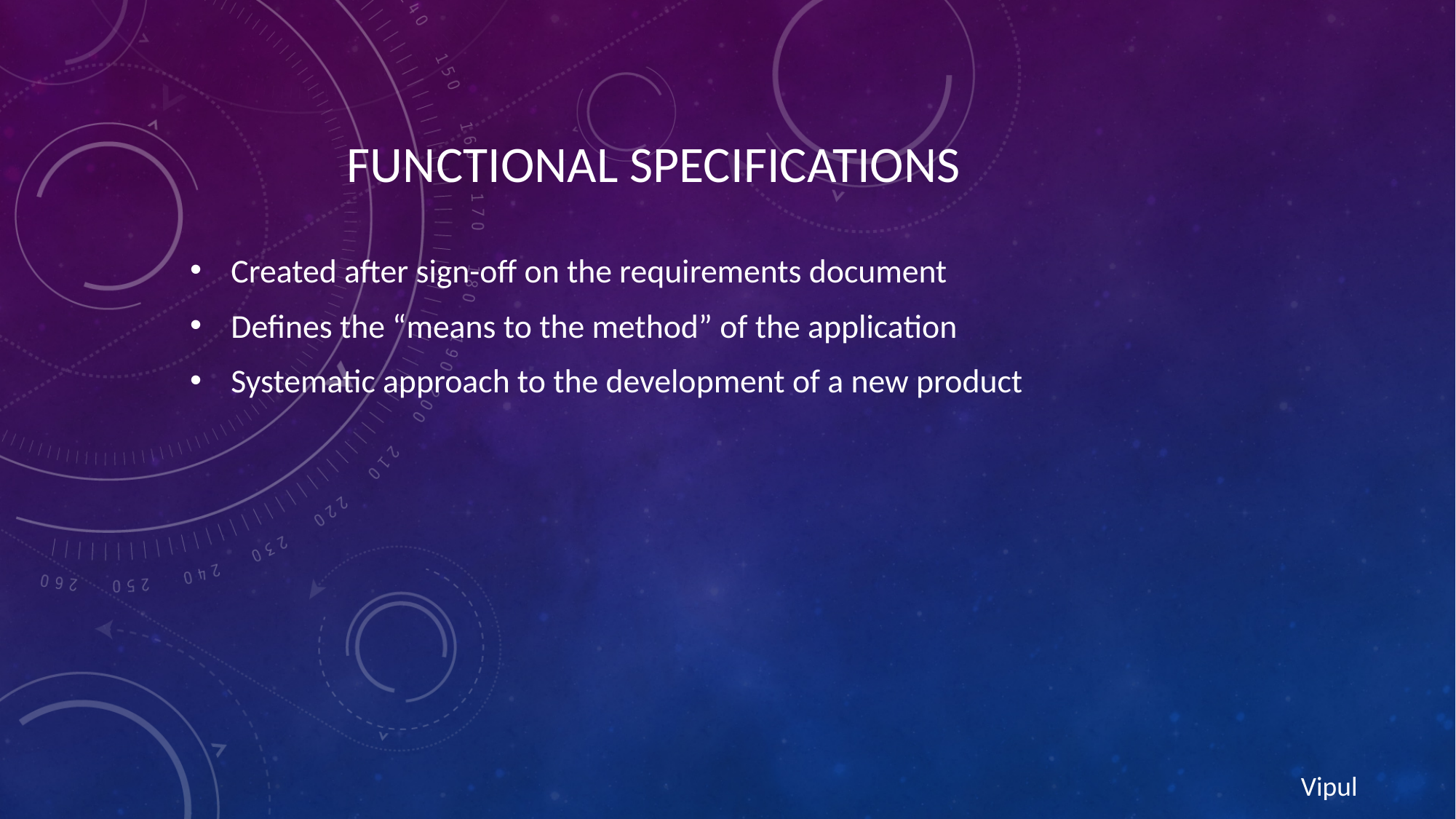

# Functional Specifications
Created after sign-off on the requirements document
Defines the “means to the method” of the application
Systematic approach to the development of a new product
Vipul